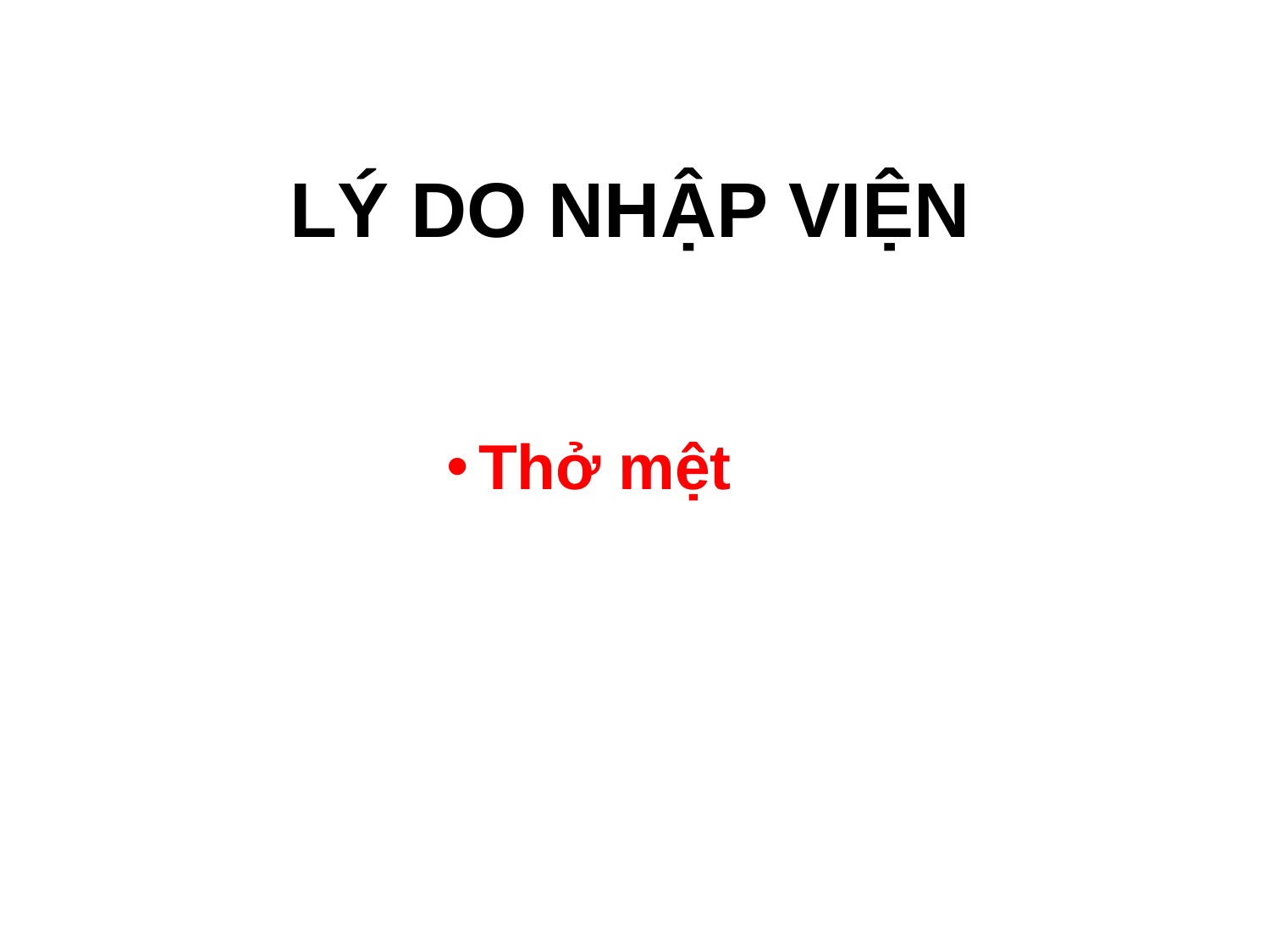

# LÝ DO NHẬP VIỆN
Thở mệt